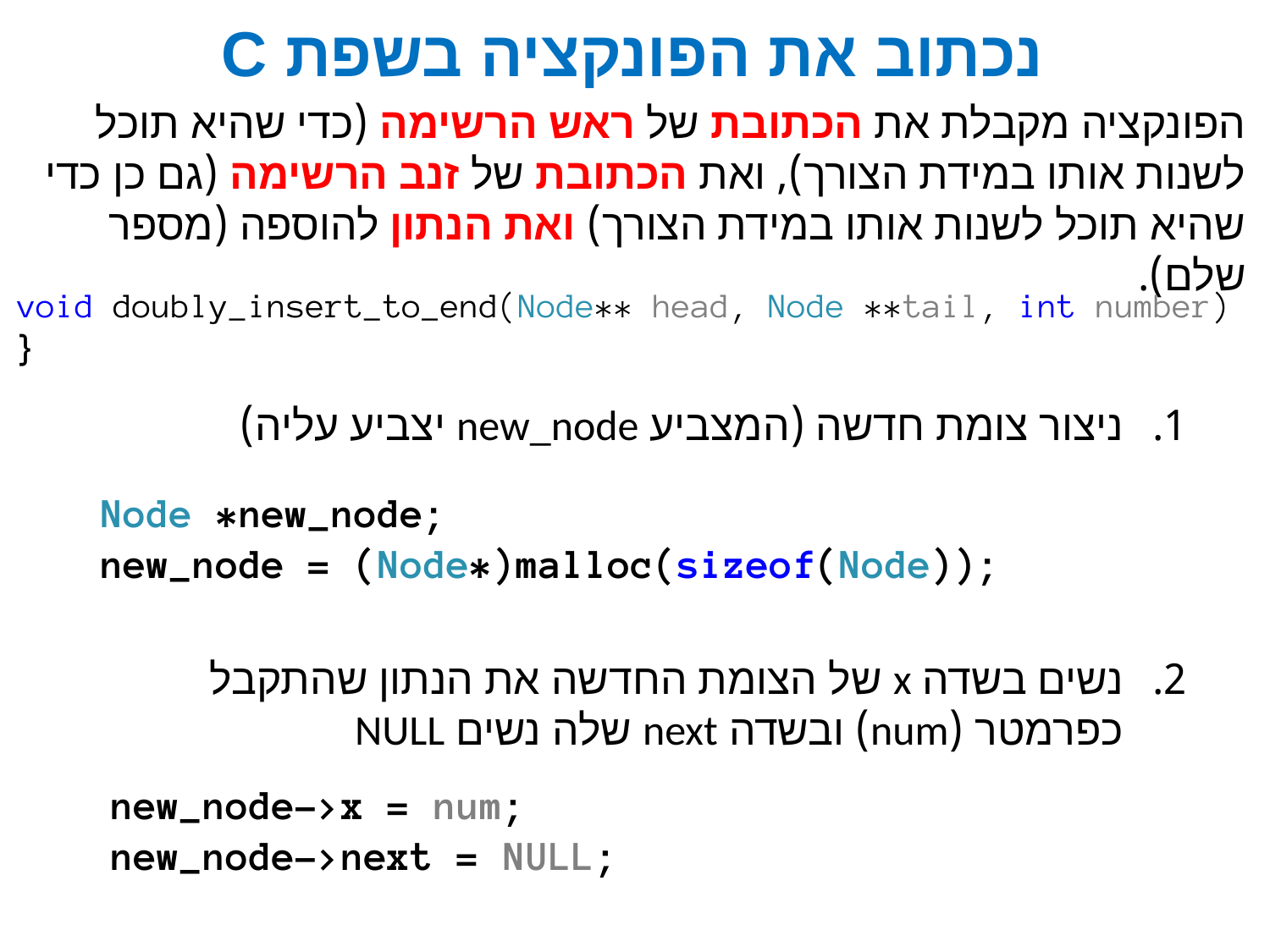

# נכתוב את הפונקציה בשפת C
הפונקציה מקבלת את הכתובת של ראש הרשימה (כדי שהיא תוכל לשנות אותו במידת הצורך), ואת הכתובת של זנב הרשימה (גם כן כדי שהיא תוכל לשנות אותו במידת הצורך) ואת הנתון להוספה (מספר שלם).
void doubly_insert_to_end(Node** head, Node **tail, int number)
}
ניצור צומת חדשה (המצביע new_node יצביע עליה)

נשים בשדה x של הצומת החדשה את הנתון שהתקבל כפרמטר (num) ובשדה next שלה נשים NULL
Node *new_node;
new_node = (Node*)malloc(sizeof(Node));
new_node->x = num;
new_node->next = NULL;